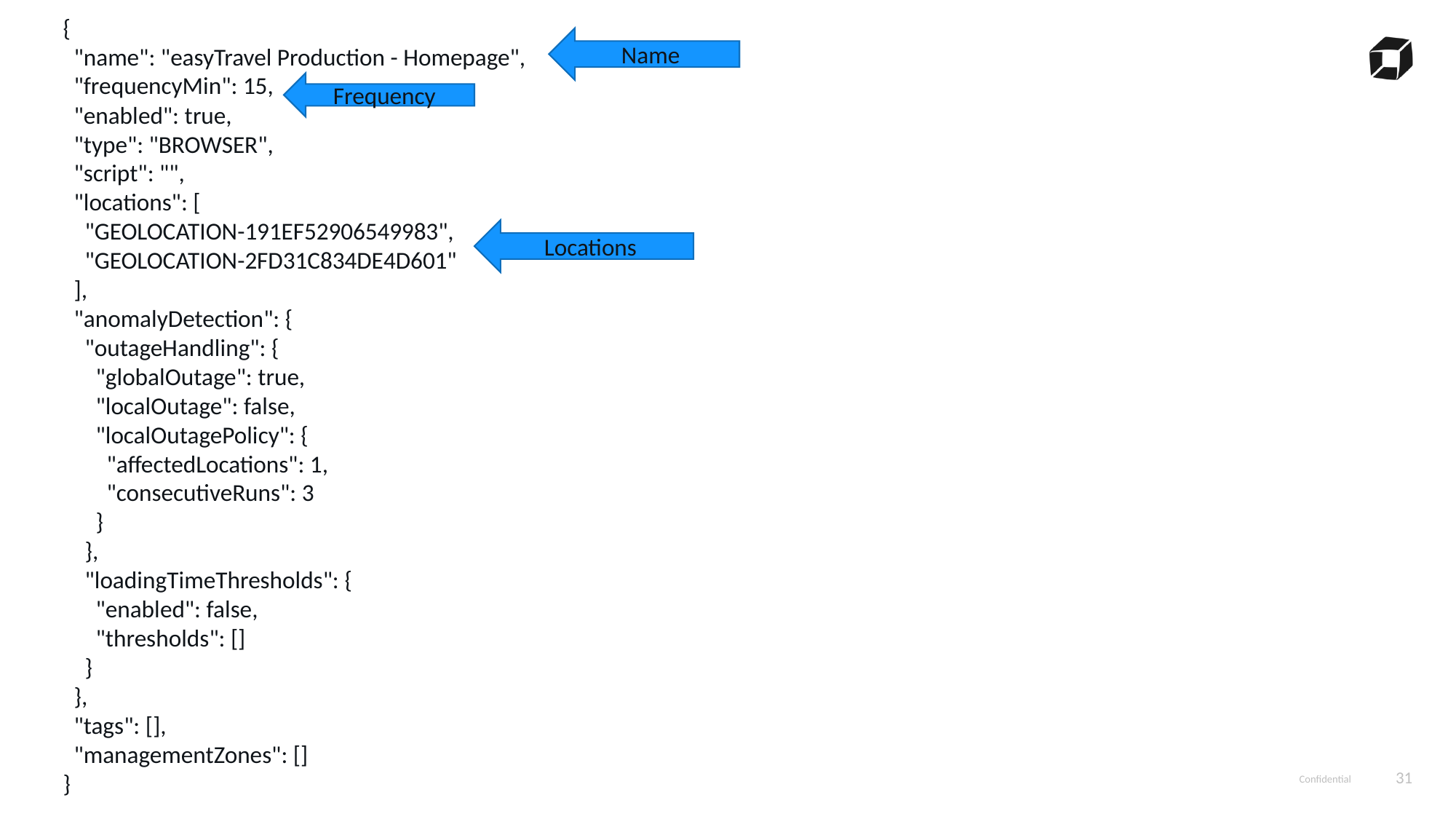

{
  "name": "easyTravel Production - Homepage",
  "frequencyMin": 15,
  "enabled": true,
  "type": "BROWSER",
  "script": "",
  "locations": [
    "GEOLOCATION-191EF52906549983",
    "GEOLOCATION-2FD31C834DE4D601"
  ],
  "anomalyDetection": {
    "outageHandling": {
      "globalOutage": true,
      "localOutage": false,
      "localOutagePolicy": {
        "affectedLocations": 1,
        "consecutiveRuns": 3
      }
    },
    "loadingTimeThresholds": {
      "enabled": false,
      "thresholds": []
    }
  },
  "tags": [],
  "managementZones": []
}
Name
Frequency
Locations